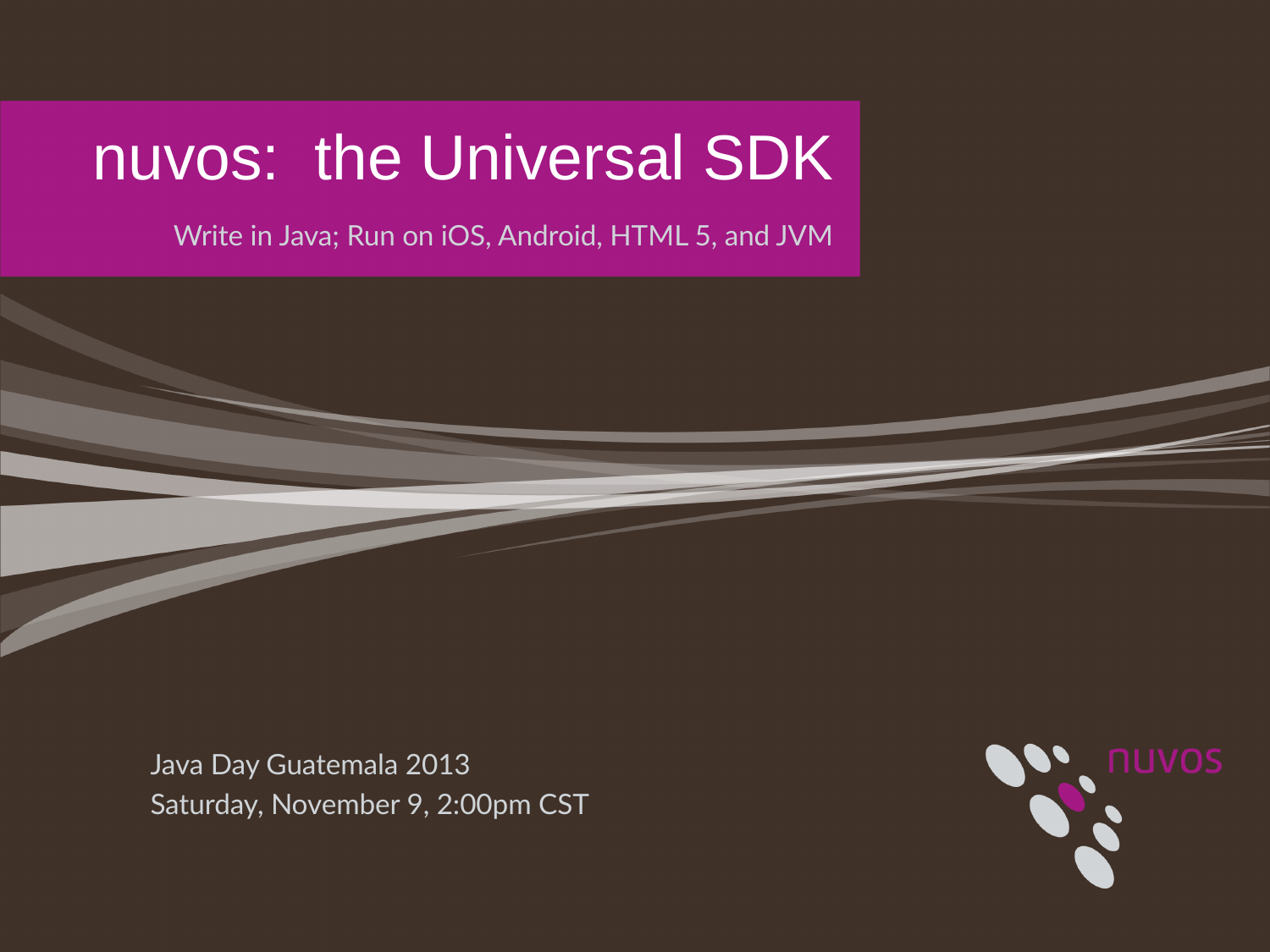

# nuvos:  the Universal SDK
Write in Java; Run on iOS, Android, HTML 5, and JVM
Java Day Guatemala 2013
Saturday, November 9, 2:00pm CST